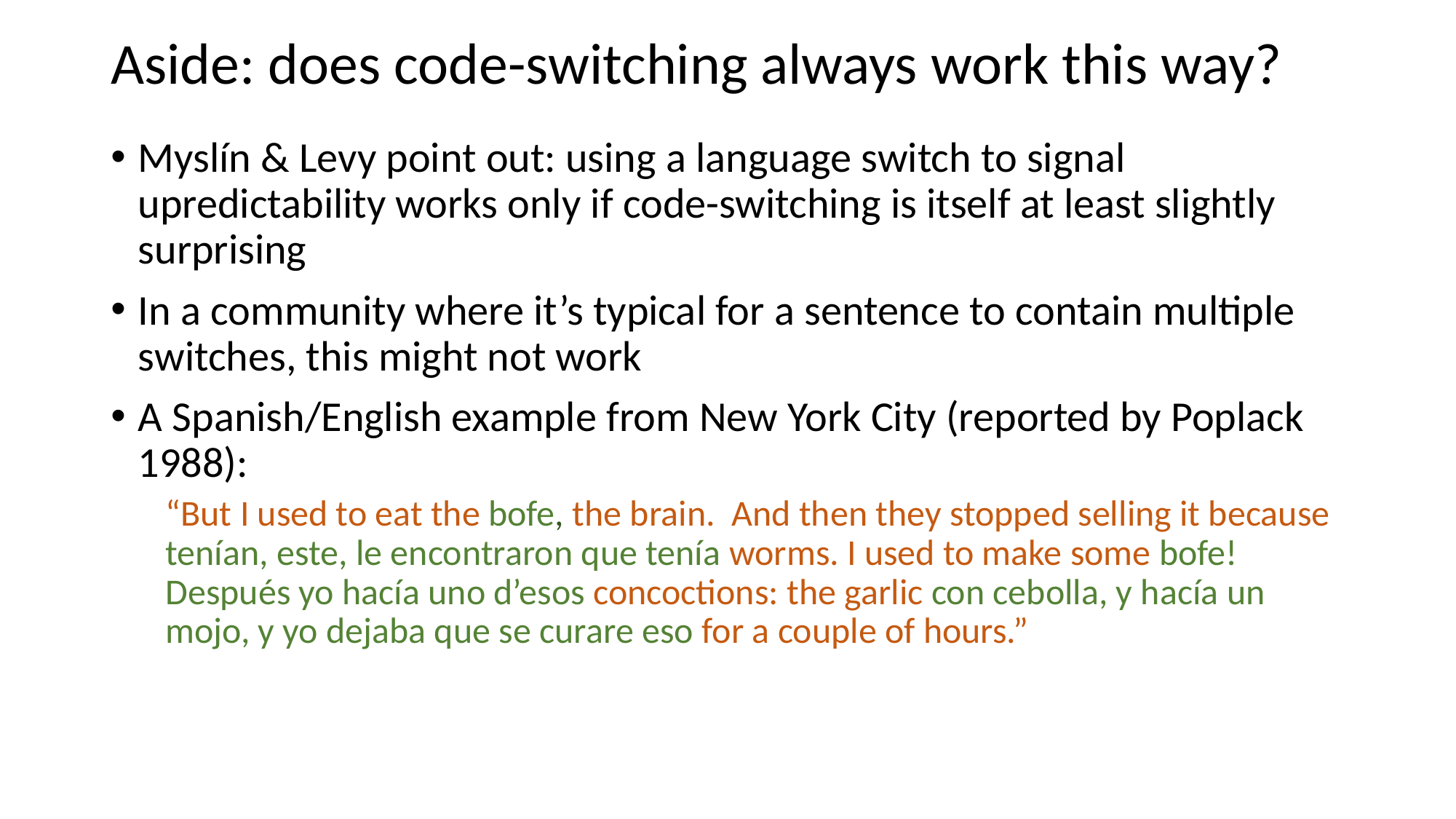

# Aside: does code-switching always work this way?
Myslín & Levy point out: using a language switch to signal upredictability works only if code-switching is itself at least slightly surprising
In a community where it’s typical for a sentence to contain multiple switches, this might not work
A Spanish/English example from New York City (reported by Poplack 1988):
“But I used to eat the bofe, the brain.  And then they stopped selling it because tenían, este, le encontraron que tenía worms. I used to make some bofe! Después yo hacía uno d’esos concoctions: the garlic con cebolla, y hacía un mojo, y yo dejaba que se curare eso for a couple of hours.”